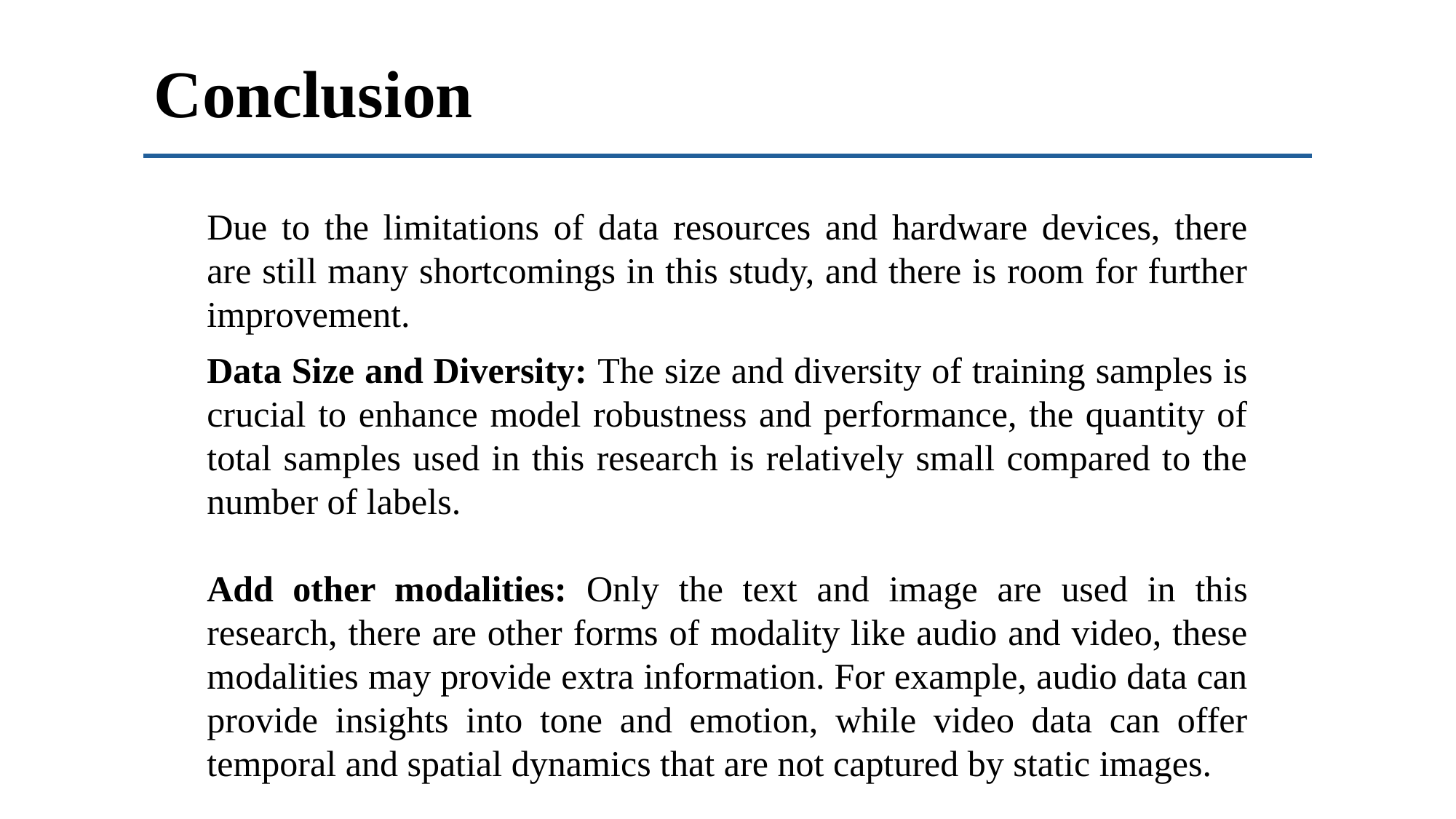

Conclusion
Due to the limitations of data resources and hardware devices, there are still many shortcomings in this study, and there is room for further improvement.
Data Size and Diversity: The size and diversity of training samples is crucial to enhance model robustness and performance, the quantity of total samples used in this research is relatively small compared to the number of labels.

Add other modalities: Only the text and image are used in this research, there are other forms of modality like audio and video, these modalities may provide extra information. For example, audio data can provide insights into tone and emotion, while video data can offer temporal and spatial dynamics that are not captured by static images.